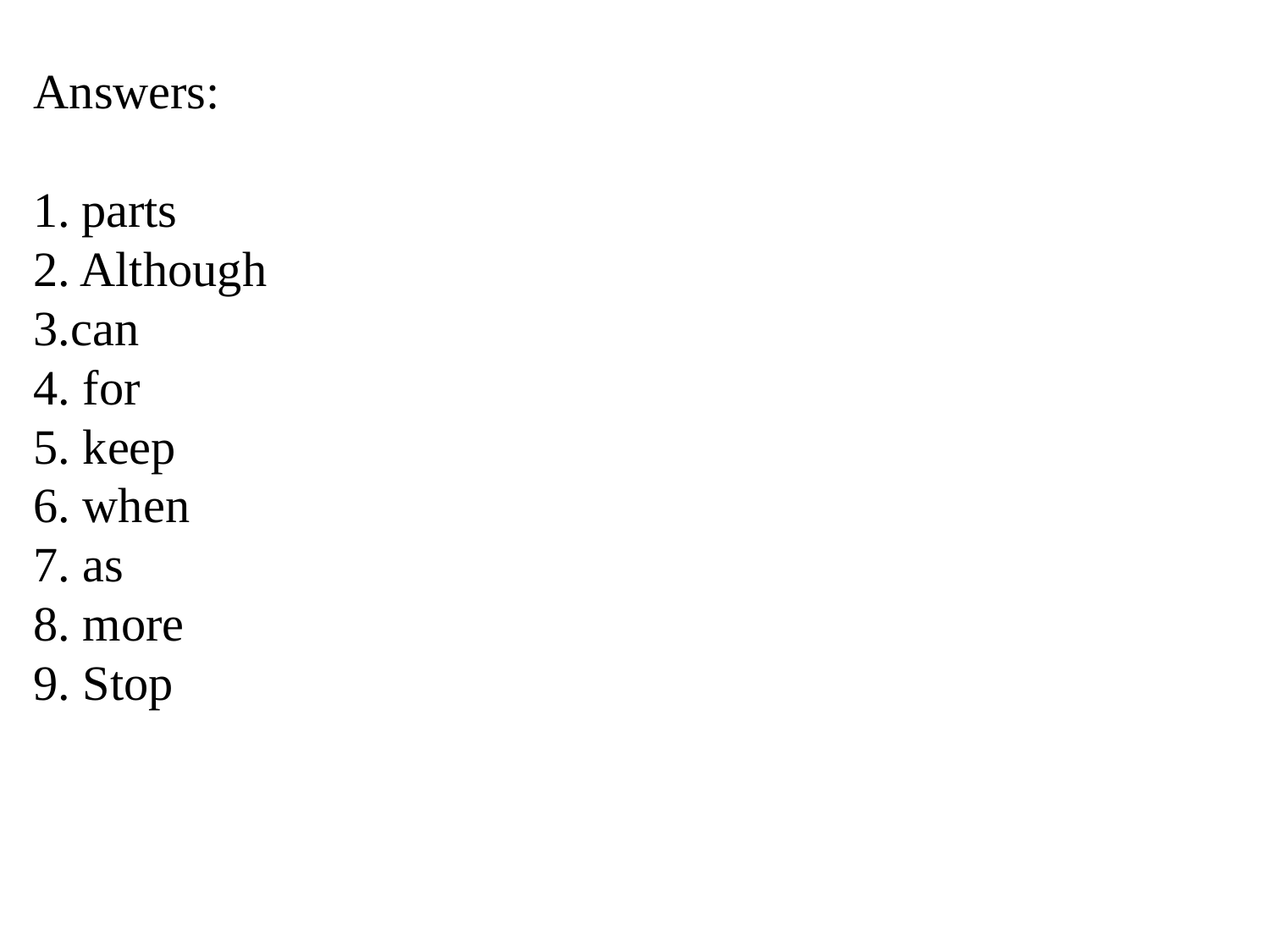

Answers:

parts
2. Although
3.can
4. for
5. keep
6. when
7. as
8. more
9. Stop